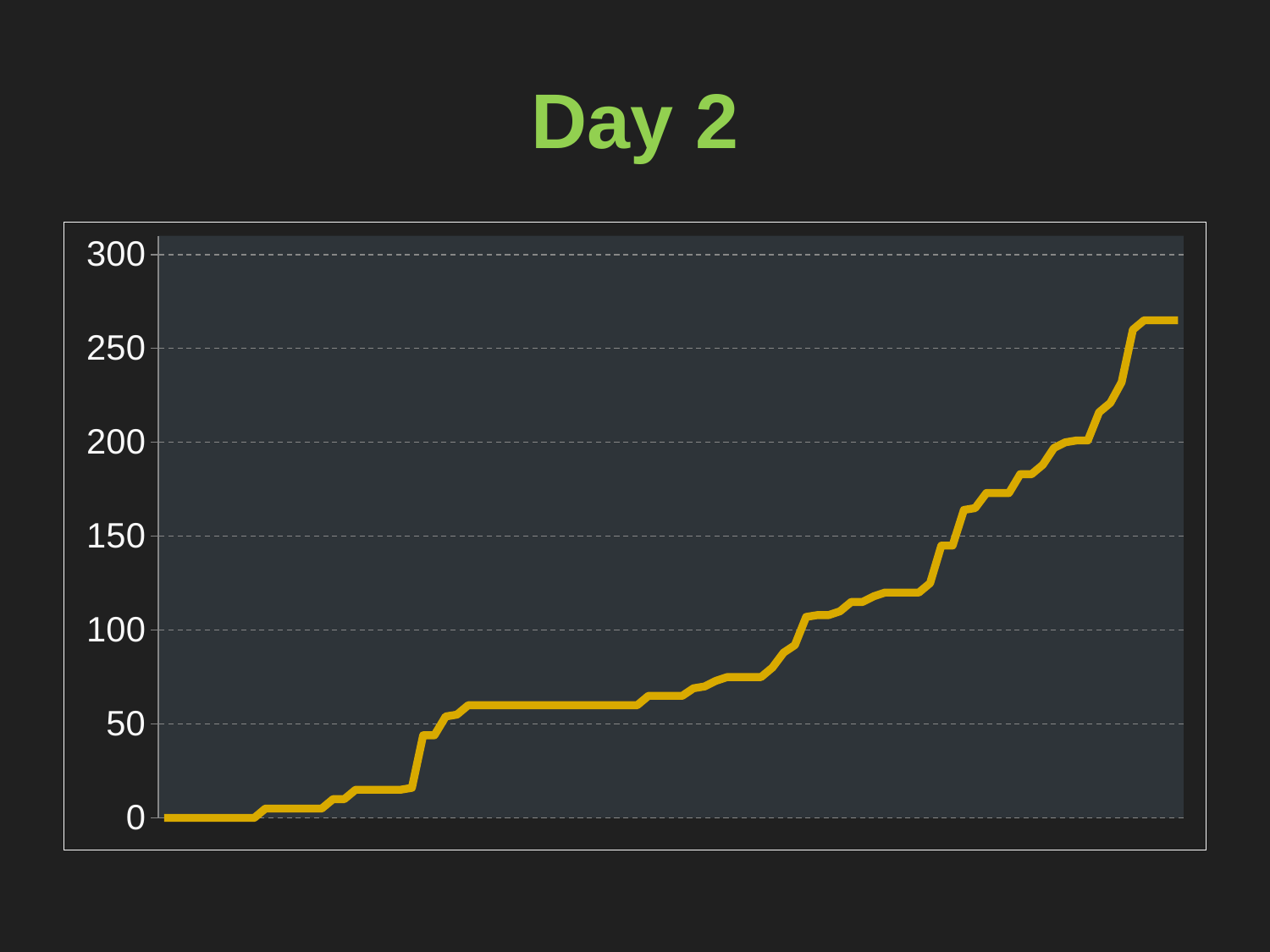

# Day 2

### Chart

| Category |  |
|---|---|